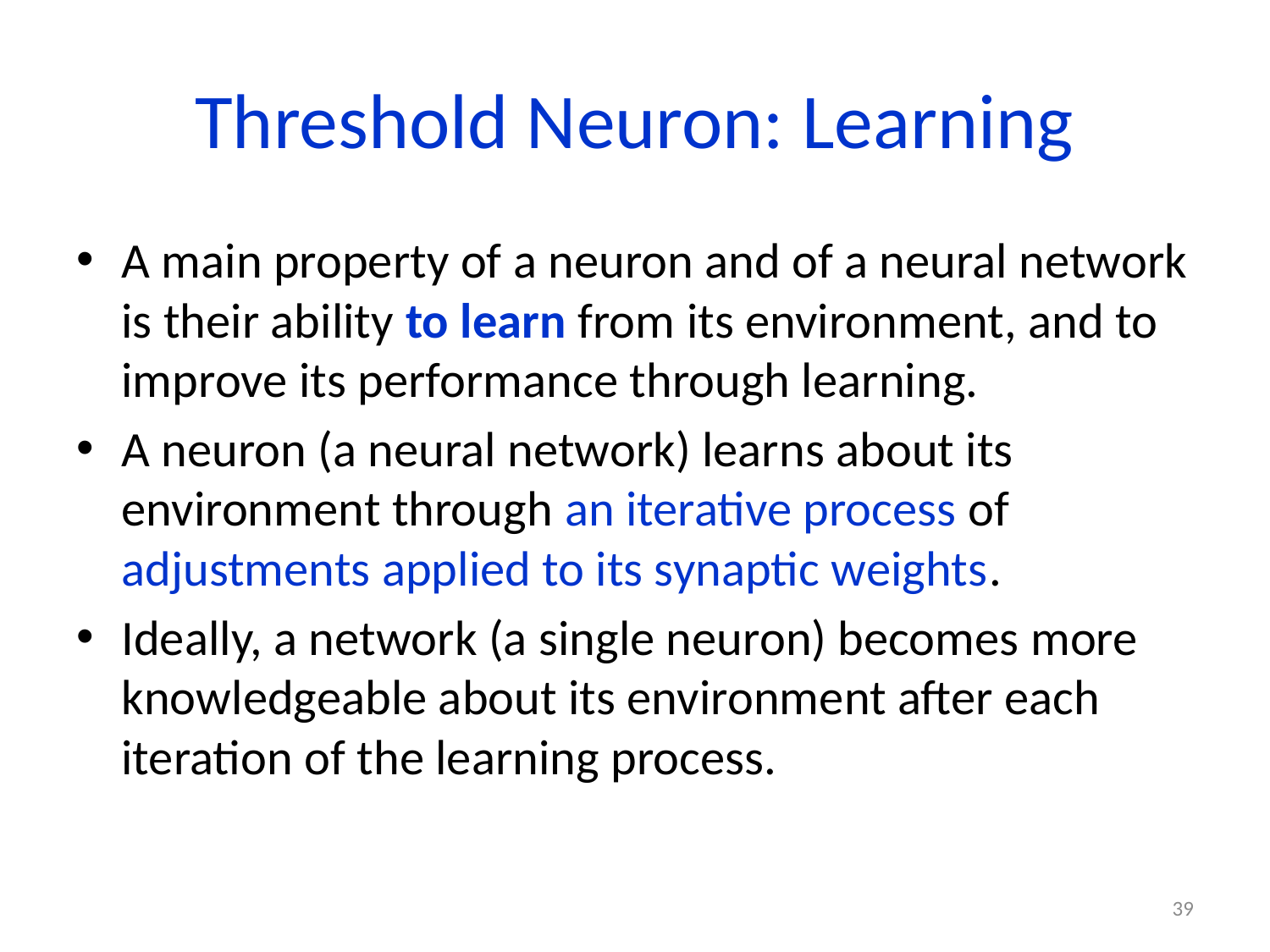

# Threshold Neuron: Learning
A main property of a neuron and of a neural network is their ability to learn from its environment, and to improve its performance through learning.
A neuron (a neural network) learns about its environment through an iterative process of adjustments applied to its synaptic weights.
Ideally, a network (a single neuron) becomes more knowledgeable about its environment after each iteration of the learning process.
39